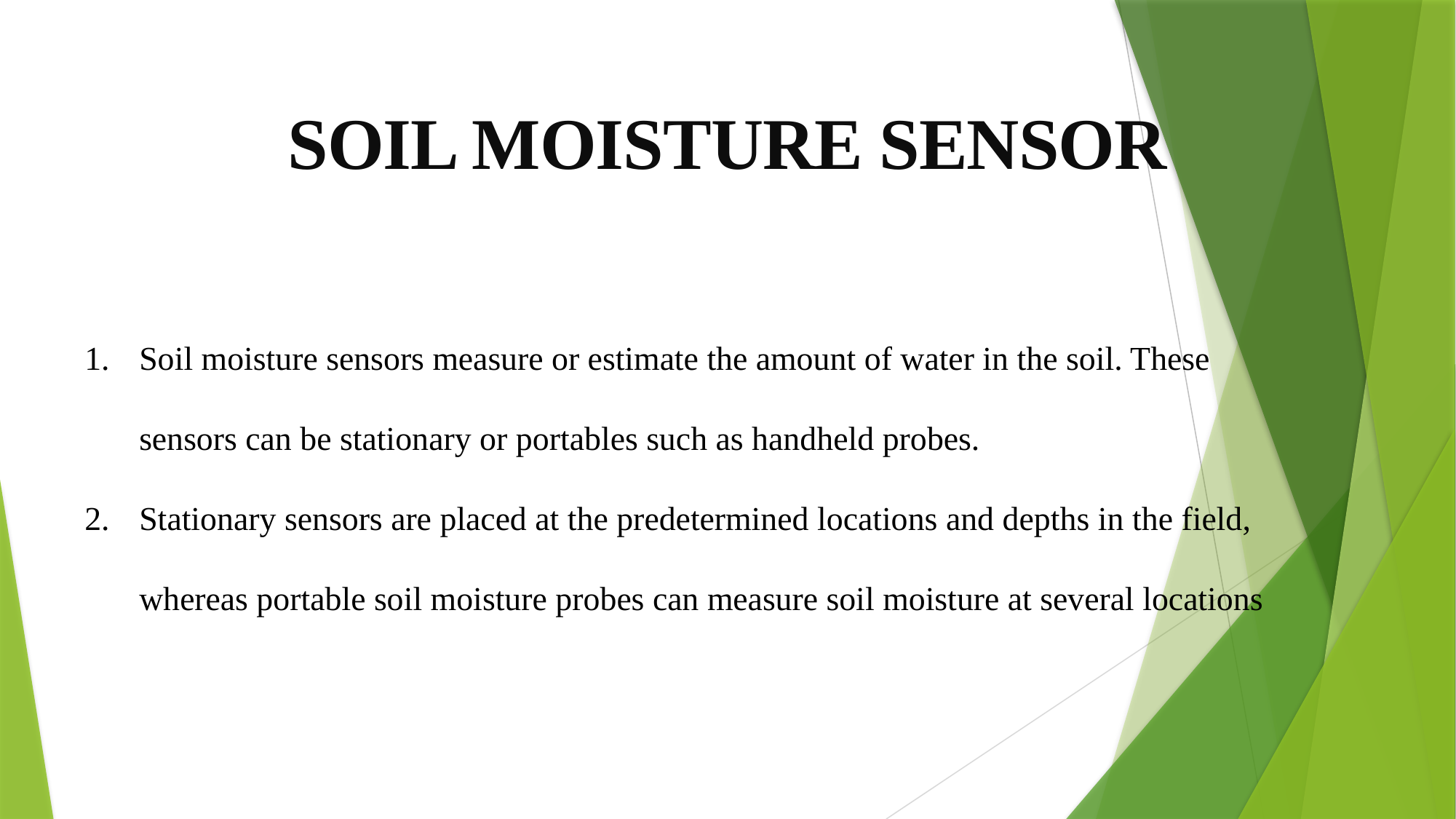

SOIL MOISTURE SENSOR

Soil moisture sensors measure or estimate the amount of water in the soil. These sensors can be stationary or portables such as handheld probes.
Stationary sensors are placed at the predetermined locations and depths in the field, whereas portable soil moisture probes can measure soil moisture at several locations